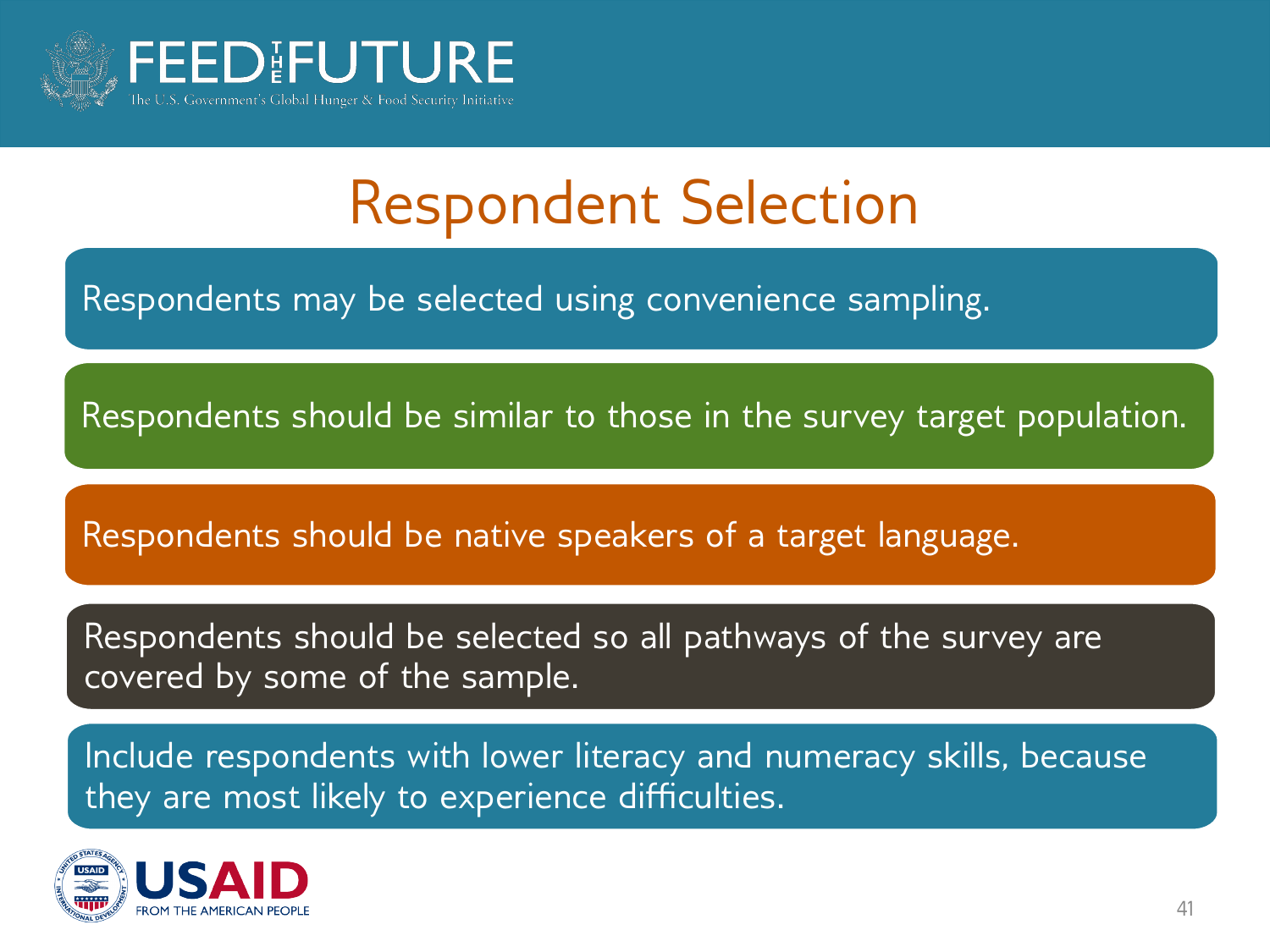

# Respondent Selection
Respondents may be selected using convenience sampling.
Respondents should be similar to those in the survey target population.
Respondents should be native speakers of a target language.
Respondents should be selected so all pathways of the survey are covered by some of the sample.
Include respondents with lower literacy and numeracy skills, because they are most likely to experience difficulties.
41